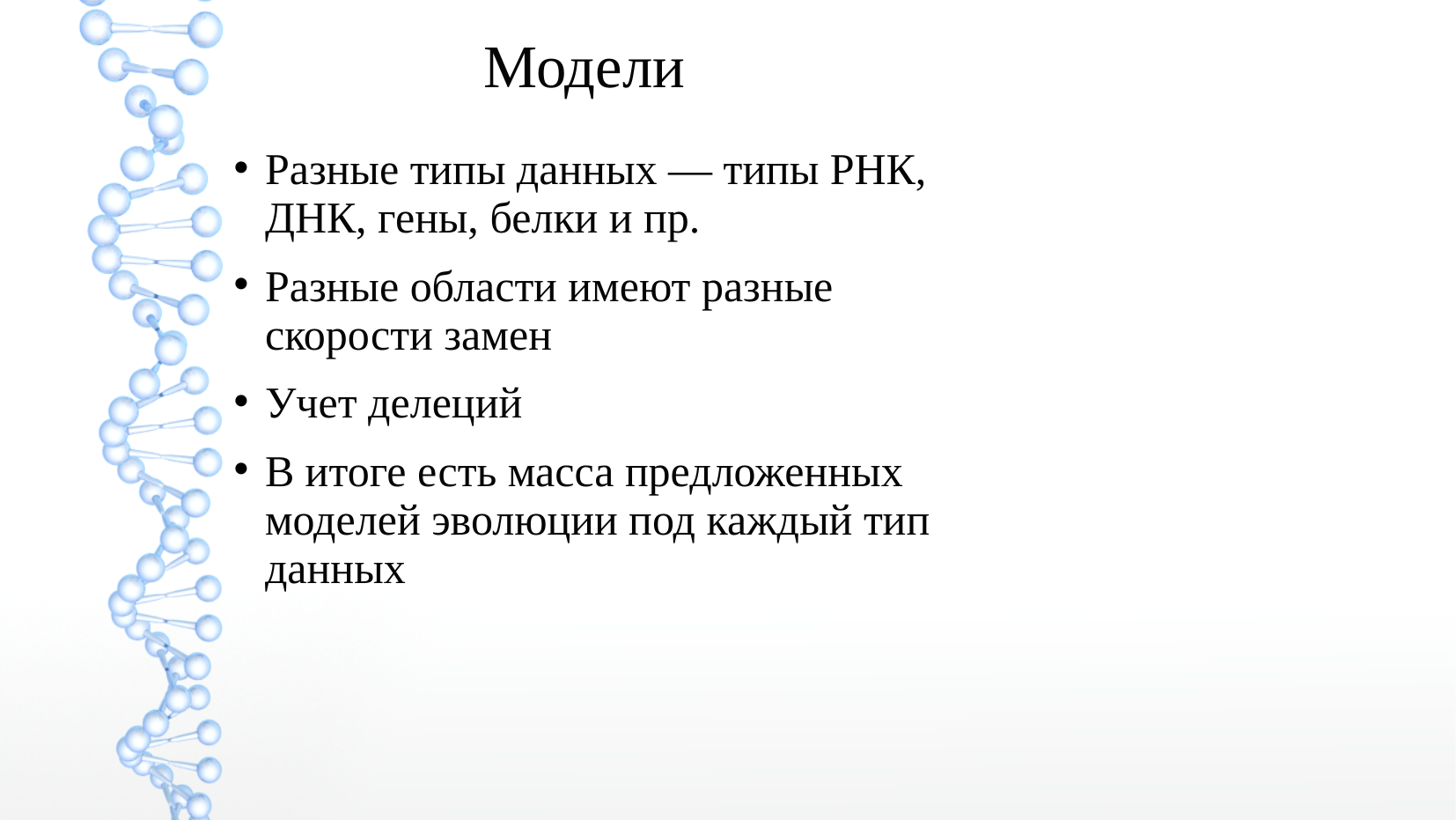

Модели
Разные типы данных — типы РНК, ДНК, гены, белки и пр.
Разные области имеют разные скорости замен
Учет делеций
В итоге есть масса предложенных моделей эволюции под каждый тип данных